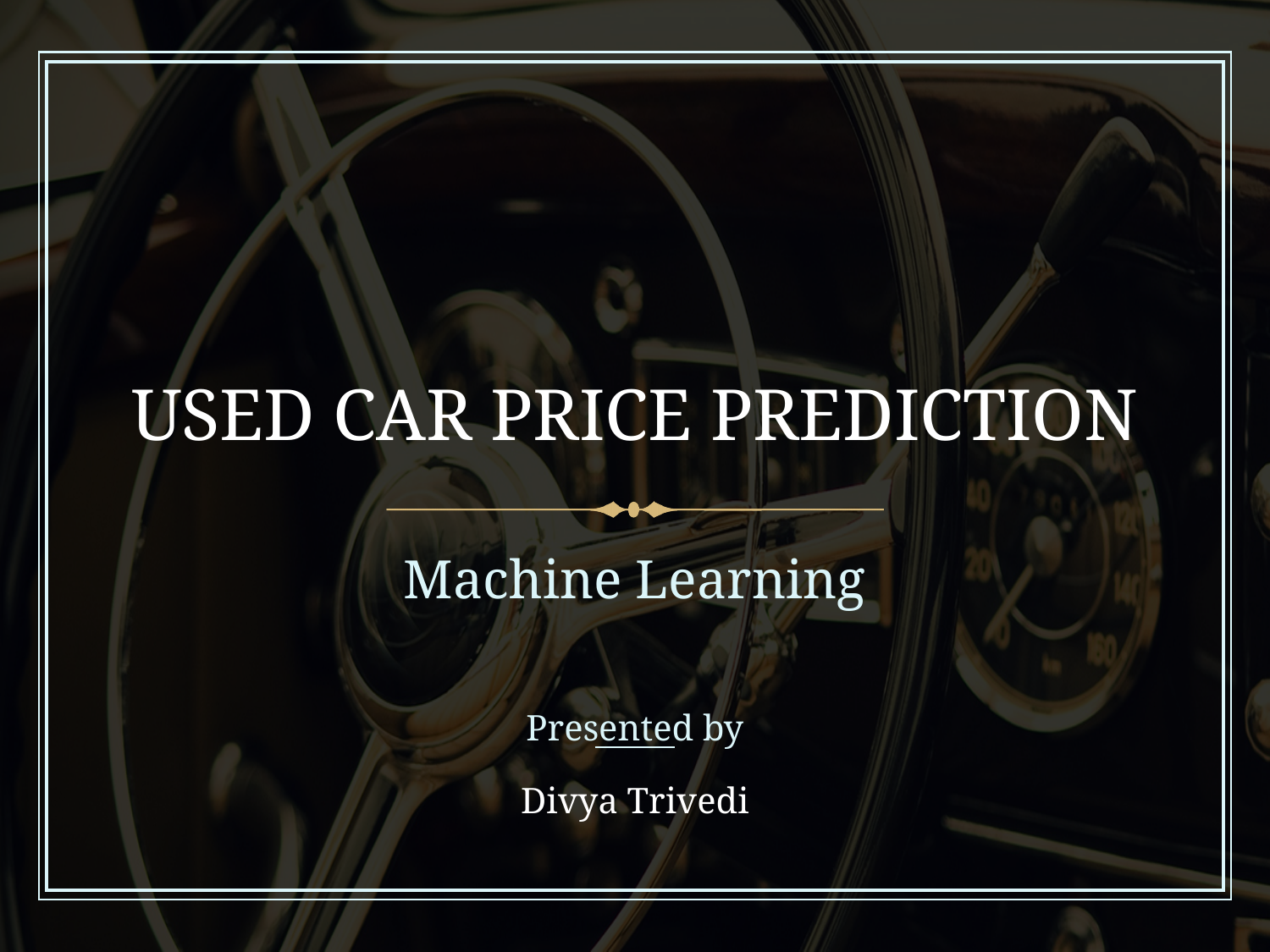

# USED CAR PRICE PREDICTION
Machine Learning
Presented by
Divya Trivedi